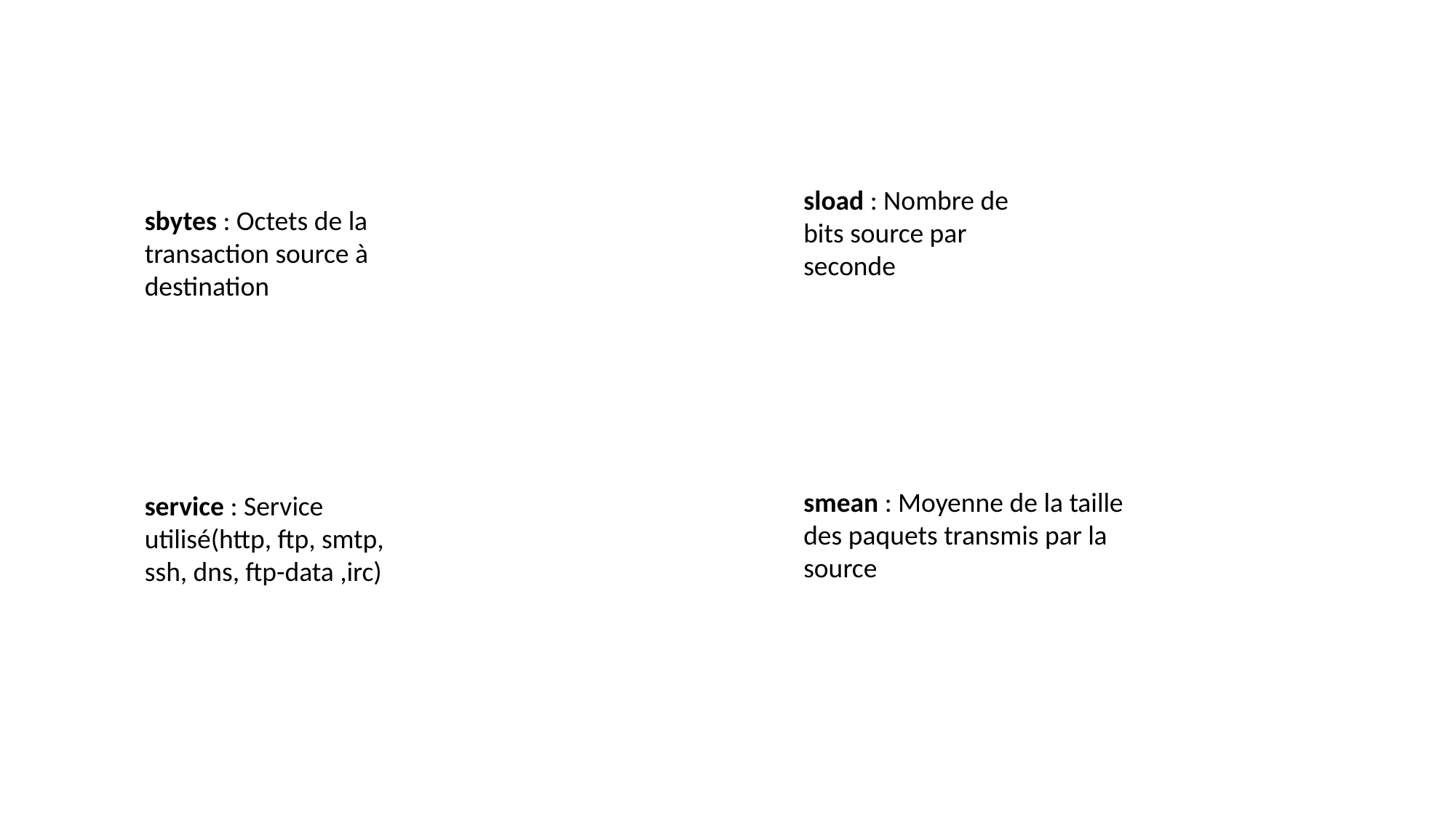

sload : Nombre de bits source par seconde
sbytes : Octets de la transaction source à destination
smean : Moyenne de la taille des paquets transmis par la source
service : Service utilisé(http, ftp, smtp, ssh, dns, ftp-data ,irc)